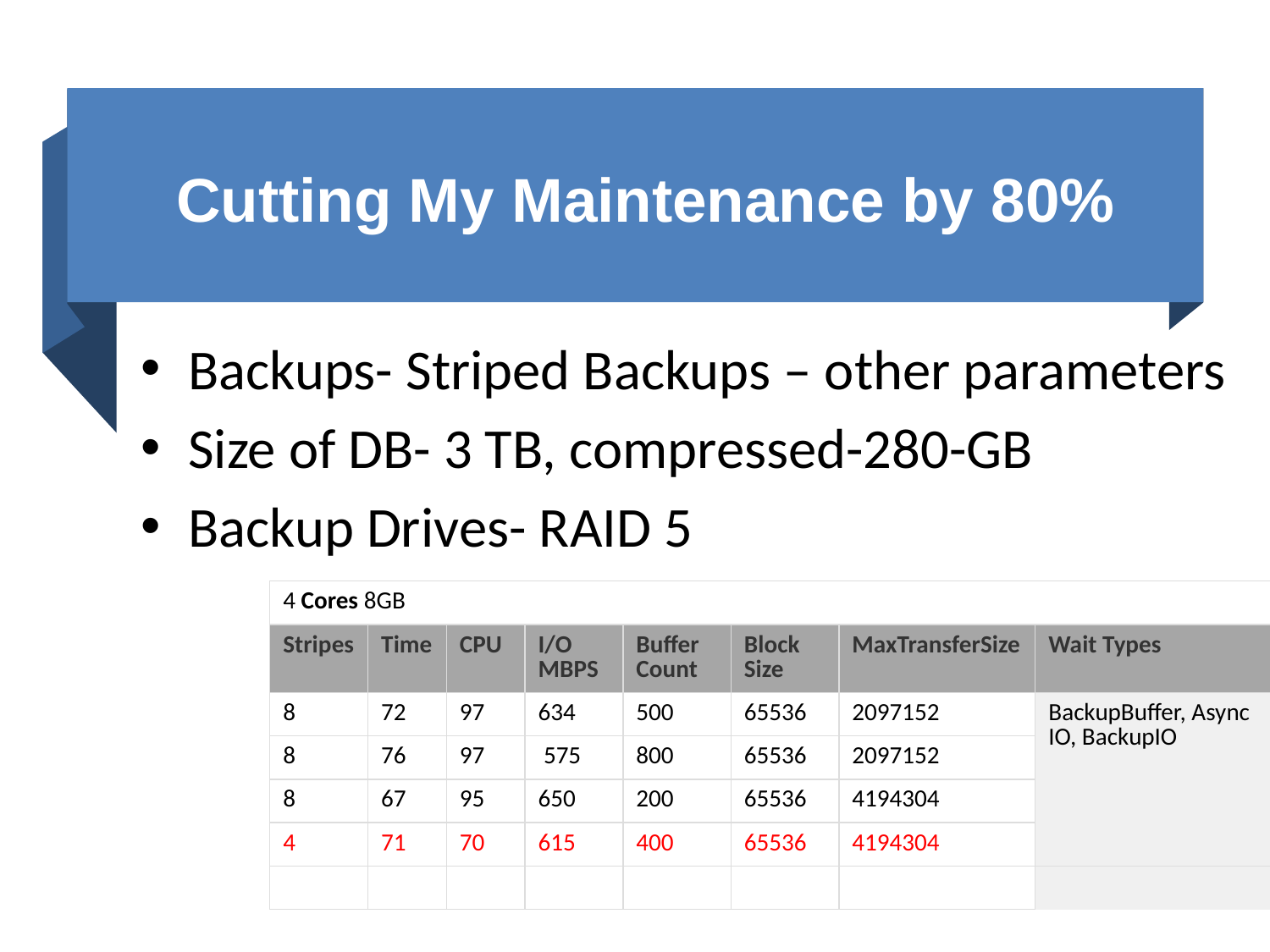

# Cutting My Maintenance by 80%
Backups- Striped Backups – other parameters
Size of DB- 3 TB, compressed-280-GB
Backup Drives- RAID 5

| 4 Cores 8GB |  |  |  |  |  |  |  |
| --- | --- | --- | --- | --- | --- | --- | --- |
| Stripes | Time | CPU | I/O MBPS | Buffer Count | Block Size | MaxTransferSize | Wait Types |
| 8 | 72 | 97 | 634 | 500 | 65536 | 2097152 | BackupBuffer, Async IO, BackupIO |
| 8 | 76 | 97 | 575 | 800 | 65536 | 2097152 |  |
| 8 | 67 | 95 | 650 | 200 | 65536 | 4194304 |  |
| 4 | 71 | 70 | 615 | 400 | 65536 | 4194304 |  |
|  |  |  |  |  |  |  |  |